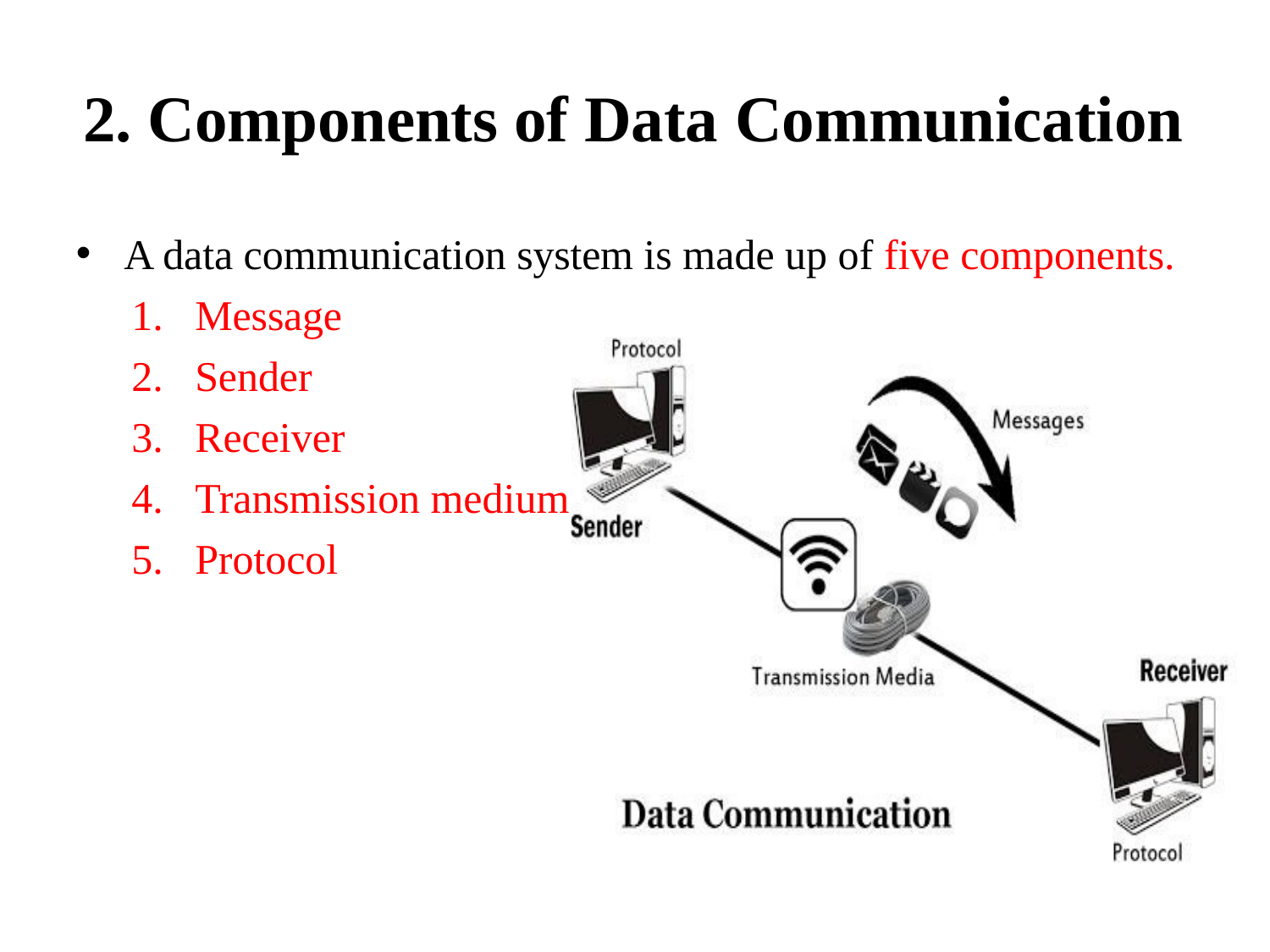

# 2. Components of Data Communication
A data communication system is made up of five components.
Message
Sender
Receiver
Transmission medium
Protocol